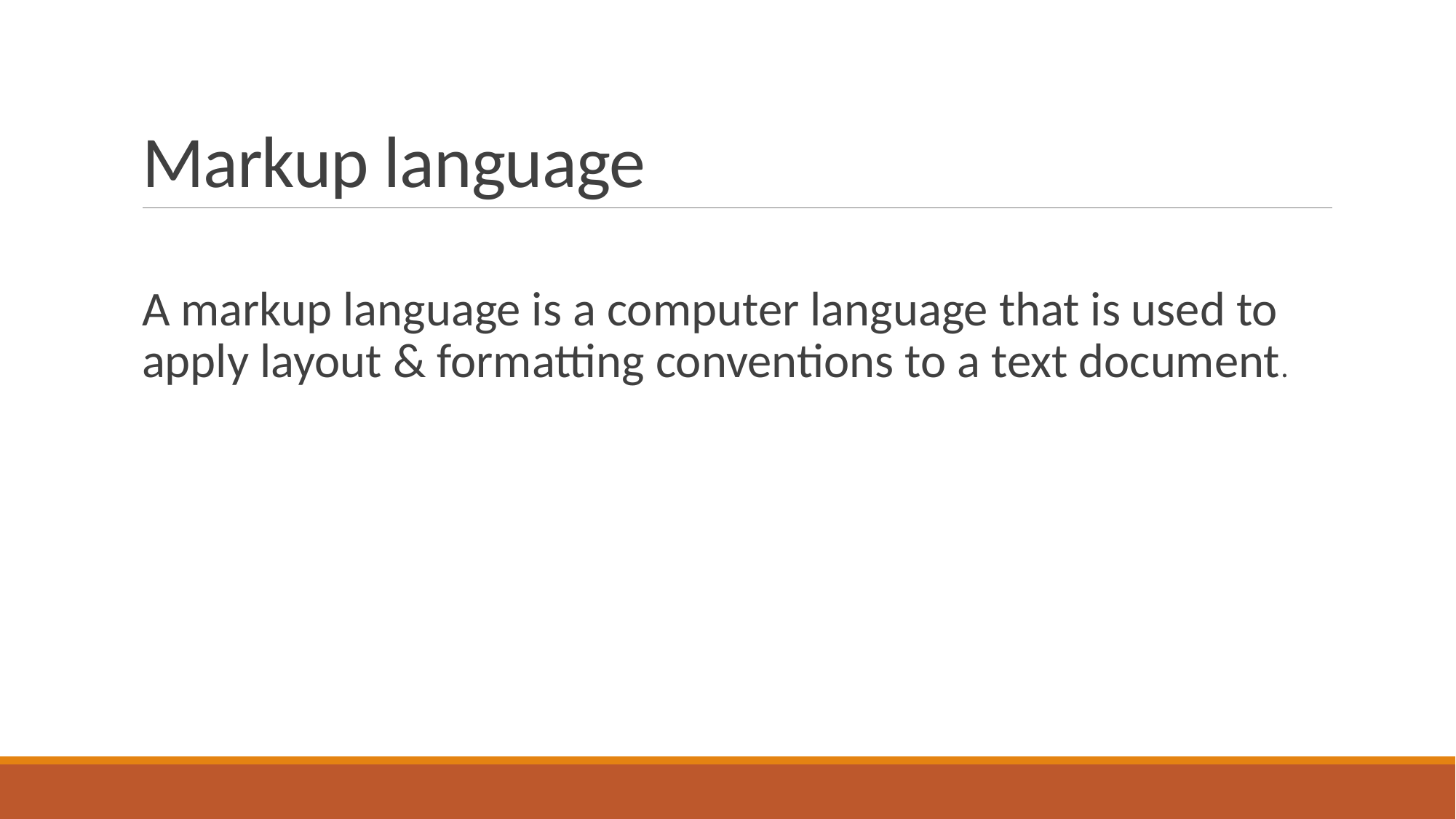

# Markup language

A markup language is a computer language that is used to apply layout & formatting conventions to a text document.